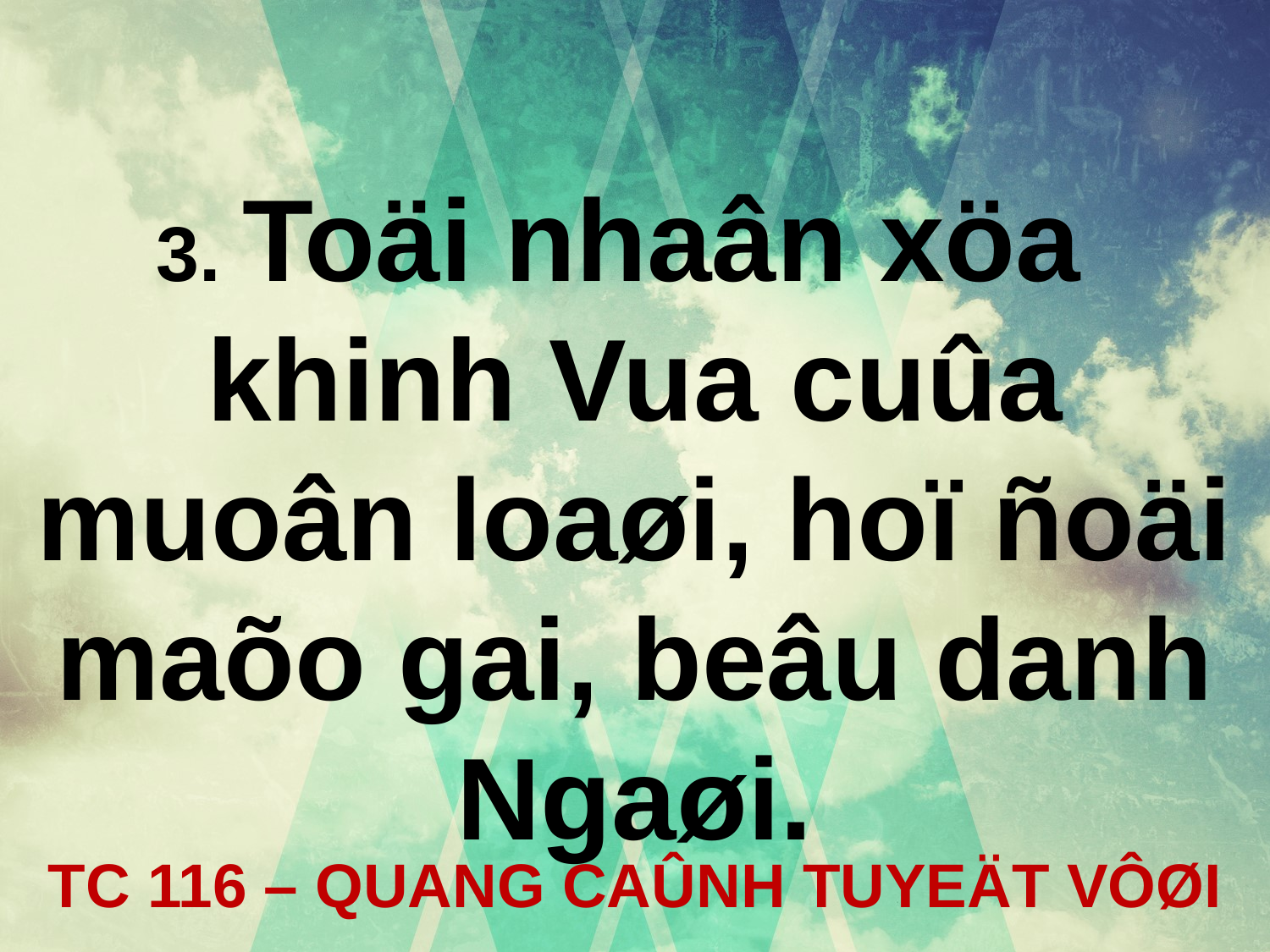

3. Toäi nhaân xöa
khinh Vua cuûa muoân loaøi, hoï ñoäi maõo gai, beâu danh Ngaøi.
TC 116 – QUANG CAÛNH TUYEÄT VÔØI